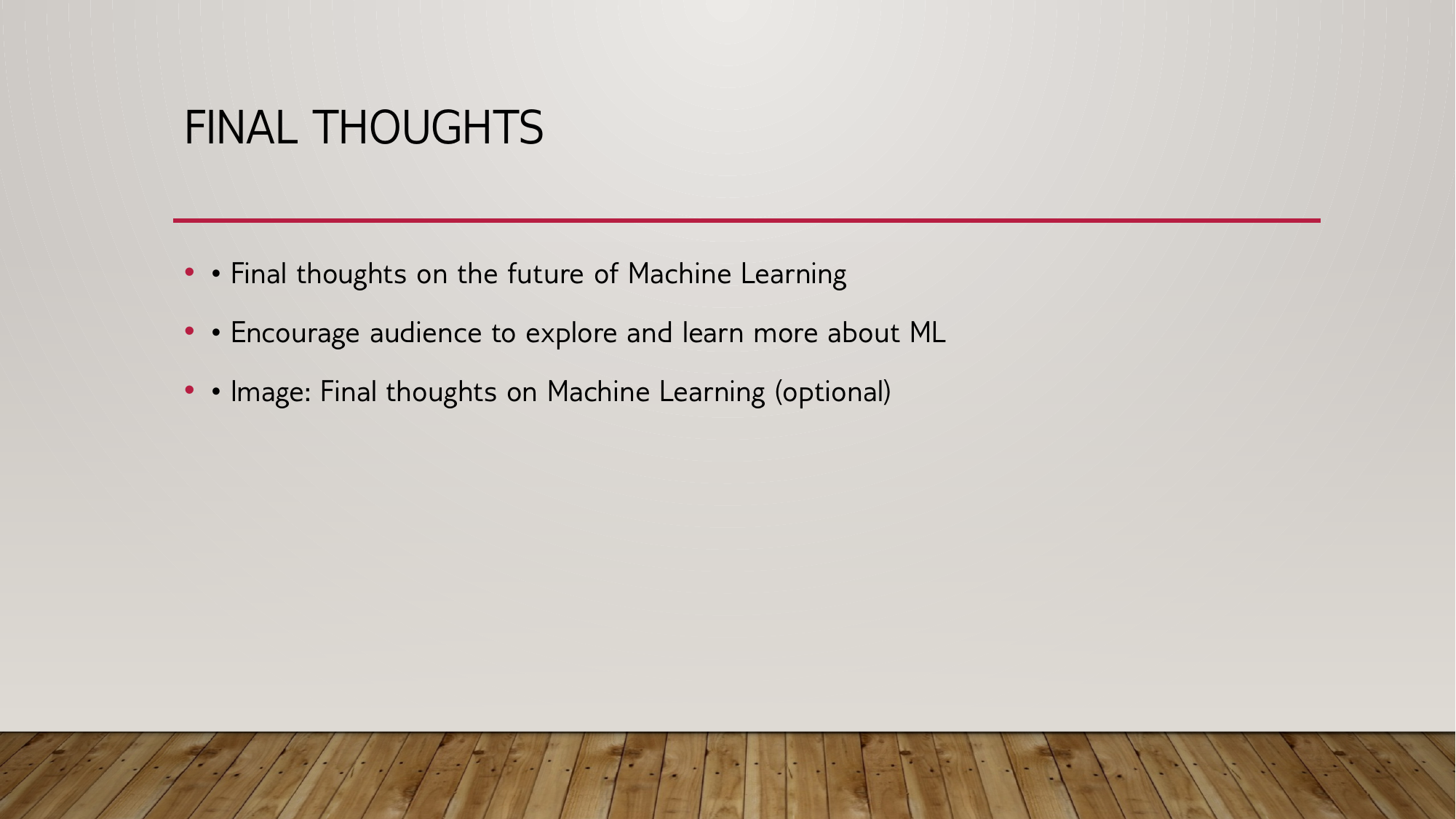

# Final Thoughts
• Final thoughts on the future of Machine Learning
• Encourage audience to explore and learn more about ML
• Image: Final thoughts on Machine Learning (optional)